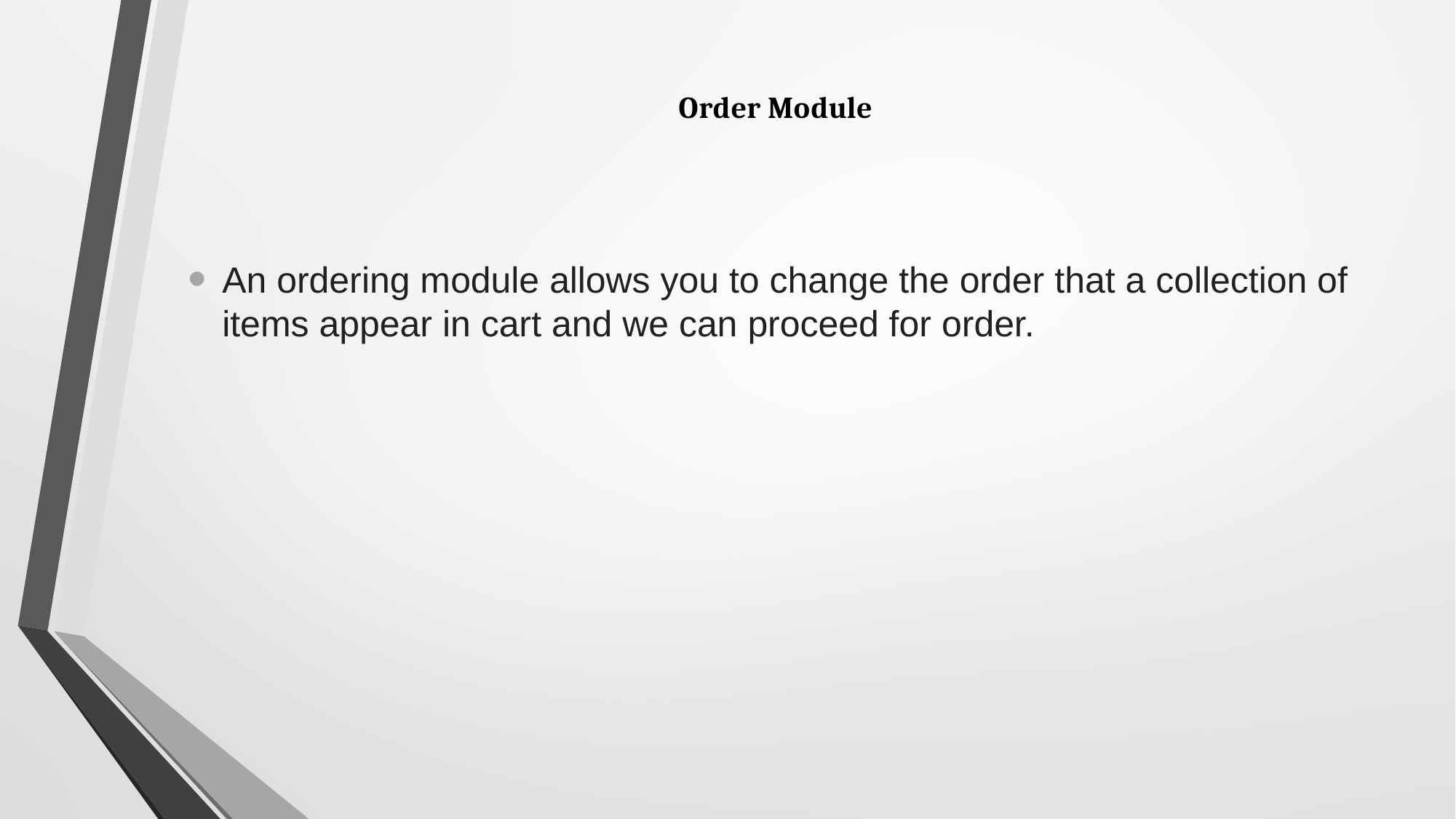

An ordering module allows you to change the order that a collection of items appear in cart and we can proceed for order.
# Order Module